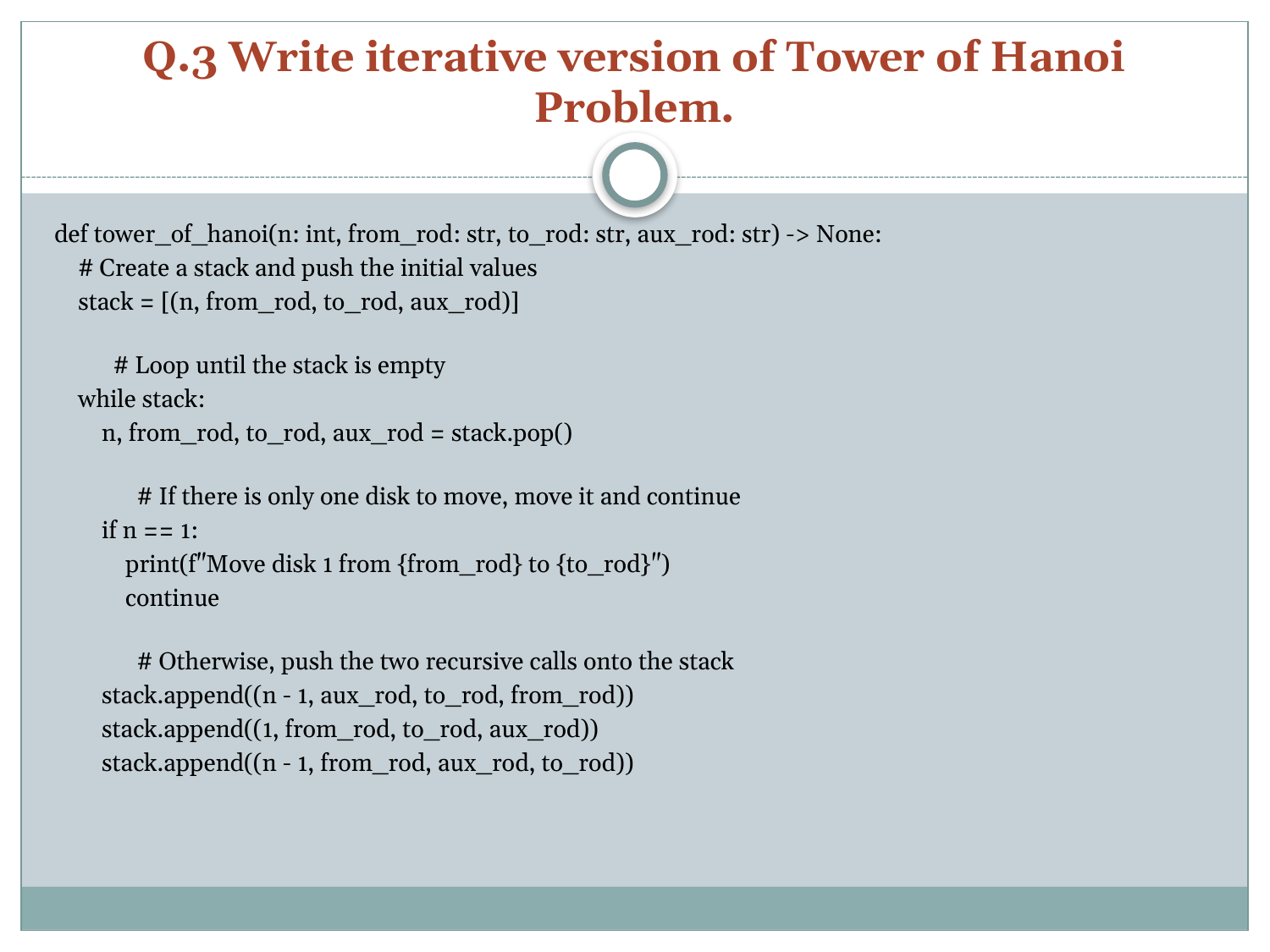

# Q.3 Write iterative version of Tower of Hanoi Problem.
def tower_of_hanoi(n: int, from_rod: str, to_rod: str, aux_rod: str) -> None:
    # Create a stack and push the initial values
    stack = [(n, from_rod, to_rod, aux_rod)]
    # Loop until the stack is empty
    while stack:
        n, from_rod, to_rod, aux_rod = stack.pop()
        # If there is only one disk to move, move it and continue
        if n == 1:
            print(f"Move disk 1 from {from_rod} to {to_rod}")
            continue
        # Otherwise, push the two recursive calls onto the stack
        stack.append((n - 1, aux_rod, to_rod, from_rod))
        stack.append((1, from_rod, to_rod, aux_rod))
        stack.append((n - 1, from_rod, aux_rod, to_rod))